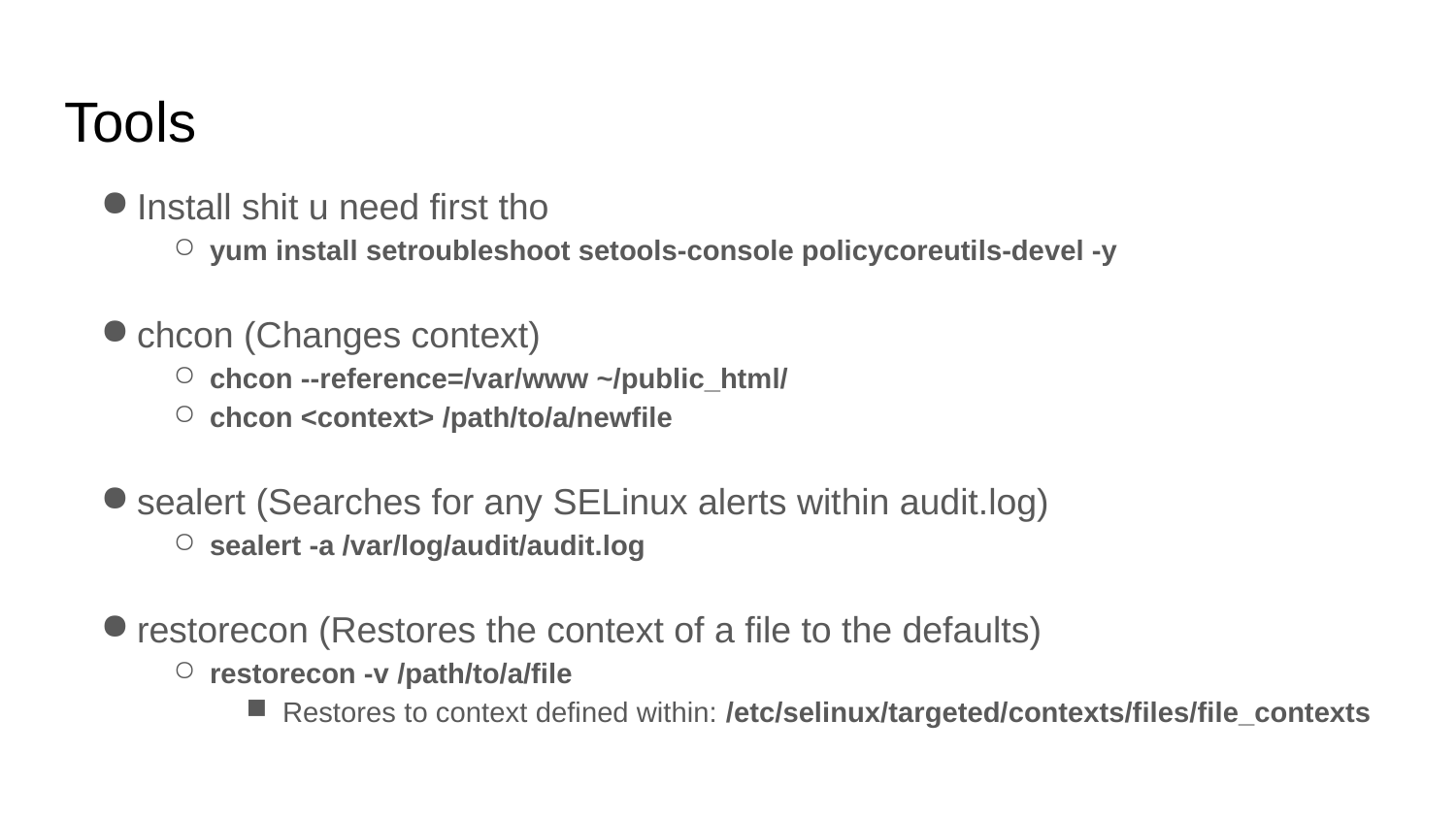

# Tools
Install shit u need first tho
yum install setroubleshoot setools-console policycoreutils-devel -y
chcon (Changes context)
chcon --reference=/var/www ~/public_html/
chcon <context> /path/to/a/newfile
sealert (Searches for any SELinux alerts within audit.log)
sealert -a /var/log/audit/audit.log
restorecon (Restores the context of a file to the defaults)
restorecon -v /path/to/a/file
Restores to context defined within: /etc/selinux/targeted/contexts/files/file_contexts